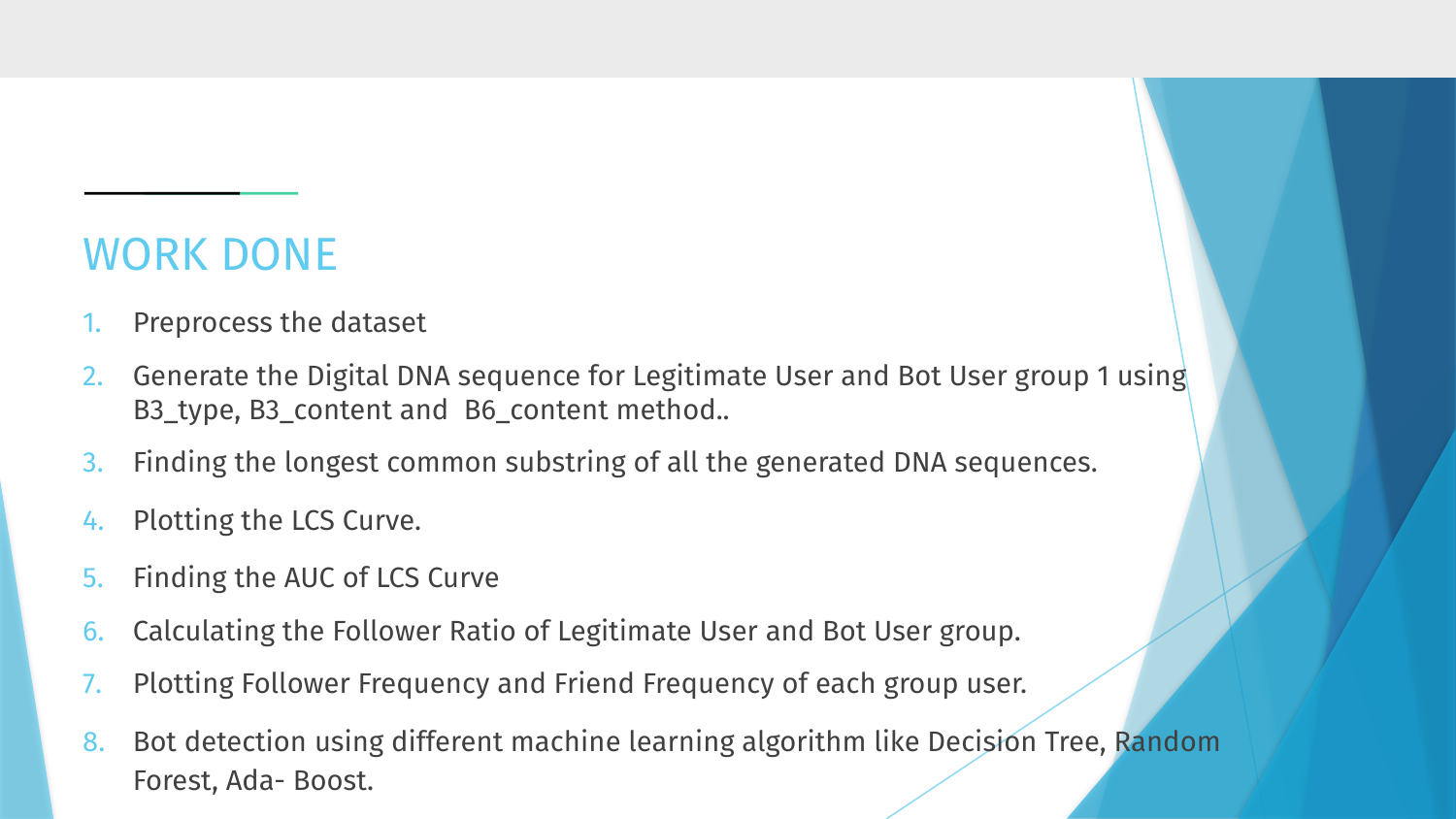

# WORK DONE
Preprocess the dataset
Generate the Digital DNA sequence for Legitimate User and Bot User group 1 using B3_type, B3_content and  B6_content method..
Finding the longest common substring of all the generated DNA sequences.
Plotting the LCS Curve.
Finding the AUC of LCS Curve
Calculating the Follower Ratio of Legitimate User and Bot User group.
Plotting Follower Frequency and Friend Frequency of each group user.
Bot detection using different machine learning algorithm like Decision Tree, Random Forest, Ada- Boost.